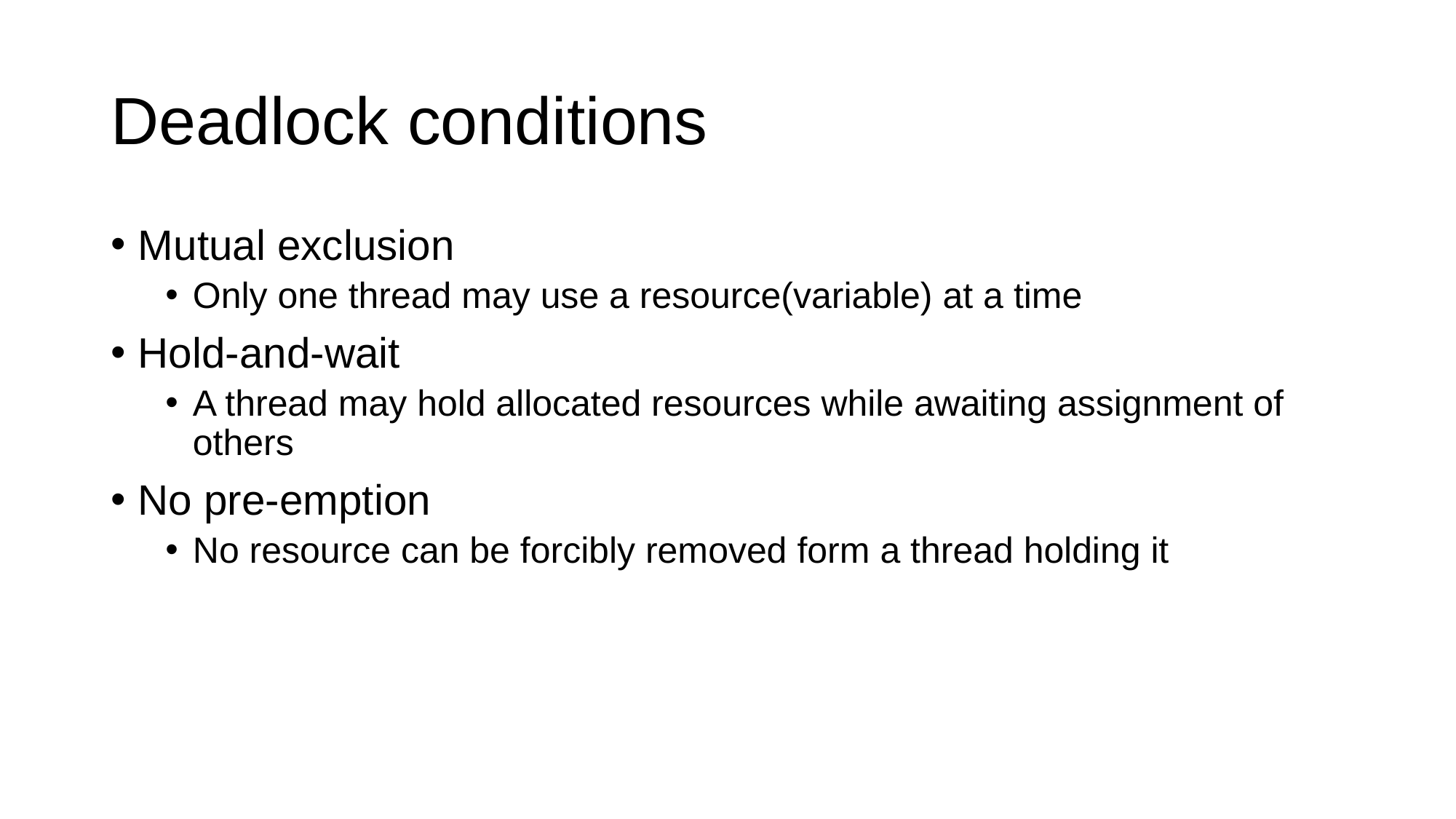

# Deadlock conditions
Mutual exclusion
Only one thread may use a resource(variable) at a time
Hold-and-wait
A thread may hold allocated resources while awaiting assignment of others
No pre-emption
No resource can be forcibly removed form a thread holding it